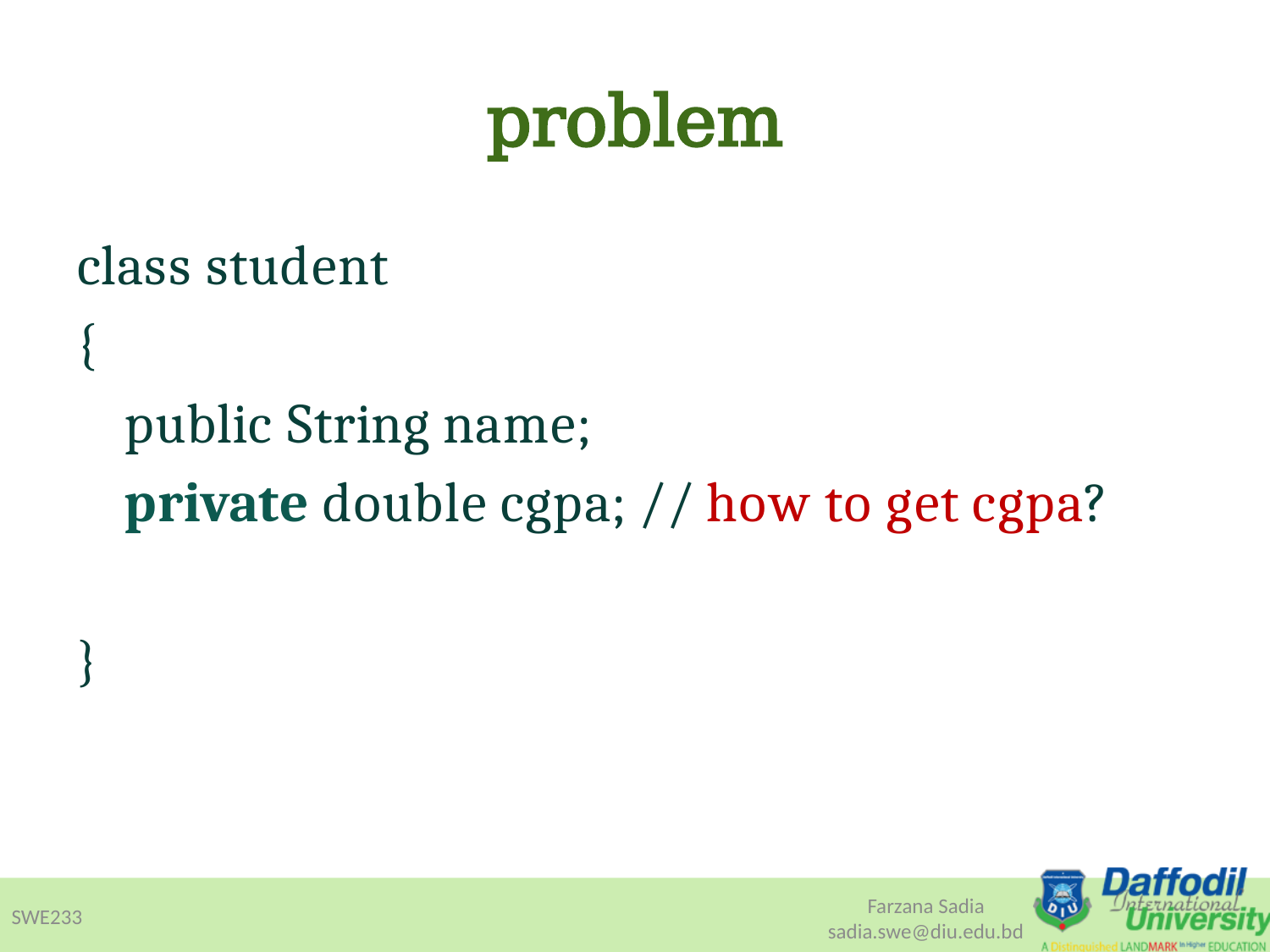

# problem
class student
{
	public String name;
	private double cgpa; // how to get cgpa?

}